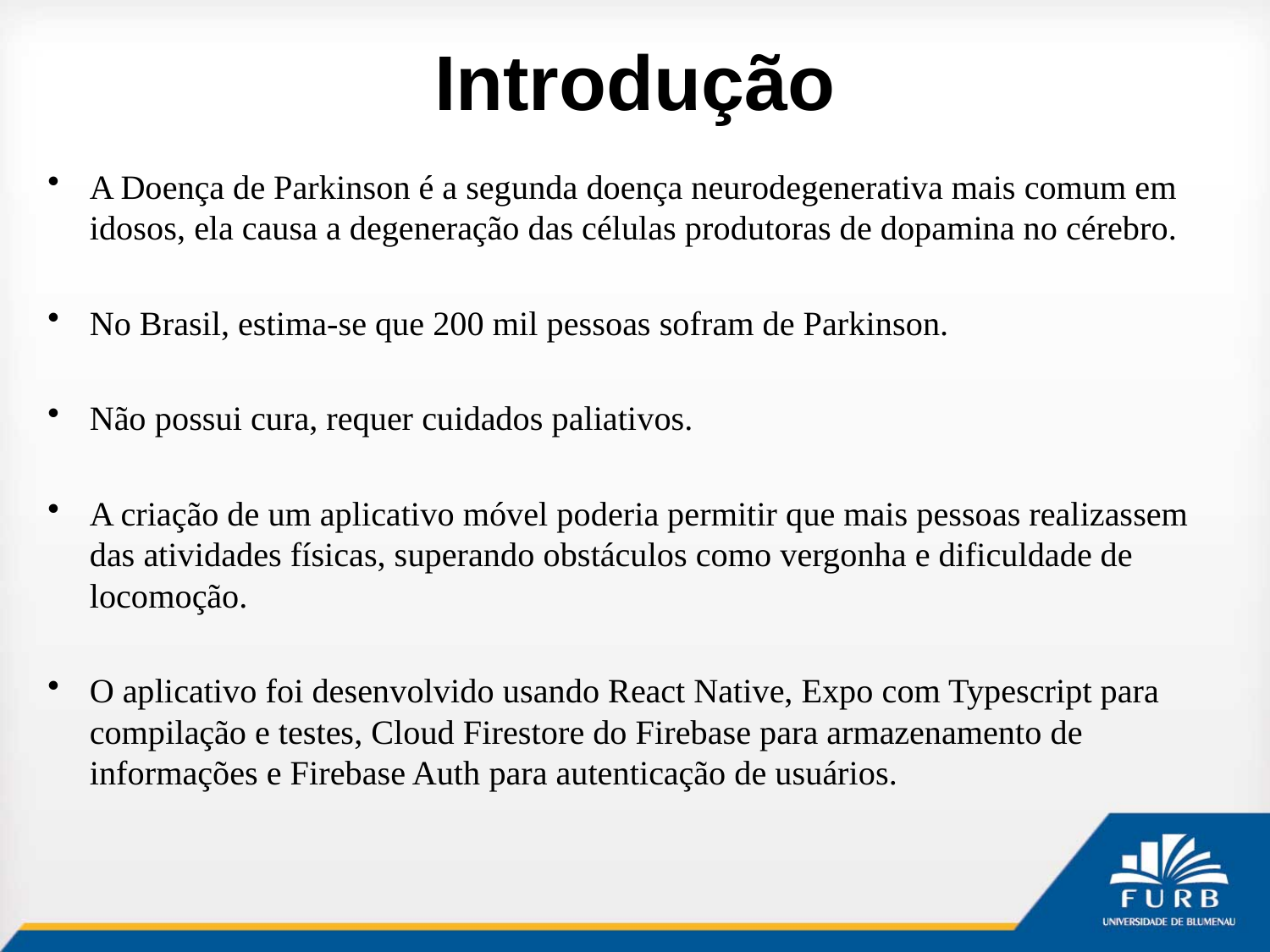

# Introdução
A Doença de Parkinson é a segunda doença neurodegenerativa mais comum em idosos, ela causa a degeneração das células produtoras de dopamina no cérebro.

No Brasil, estima-se que 200 mil pessoas sofram de Parkinson.

Não possui cura, requer cuidados paliativos.

A criação de um aplicativo móvel poderia permitir que mais pessoas realizassem das atividades físicas, superando obstáculos como vergonha e dificuldade de locomoção.

O aplicativo foi desenvolvido usando React Native, Expo com Typescript para compilação e testes, Cloud Firestore do Firebase para armazenamento de informações e Firebase Auth para autenticação de usuários.